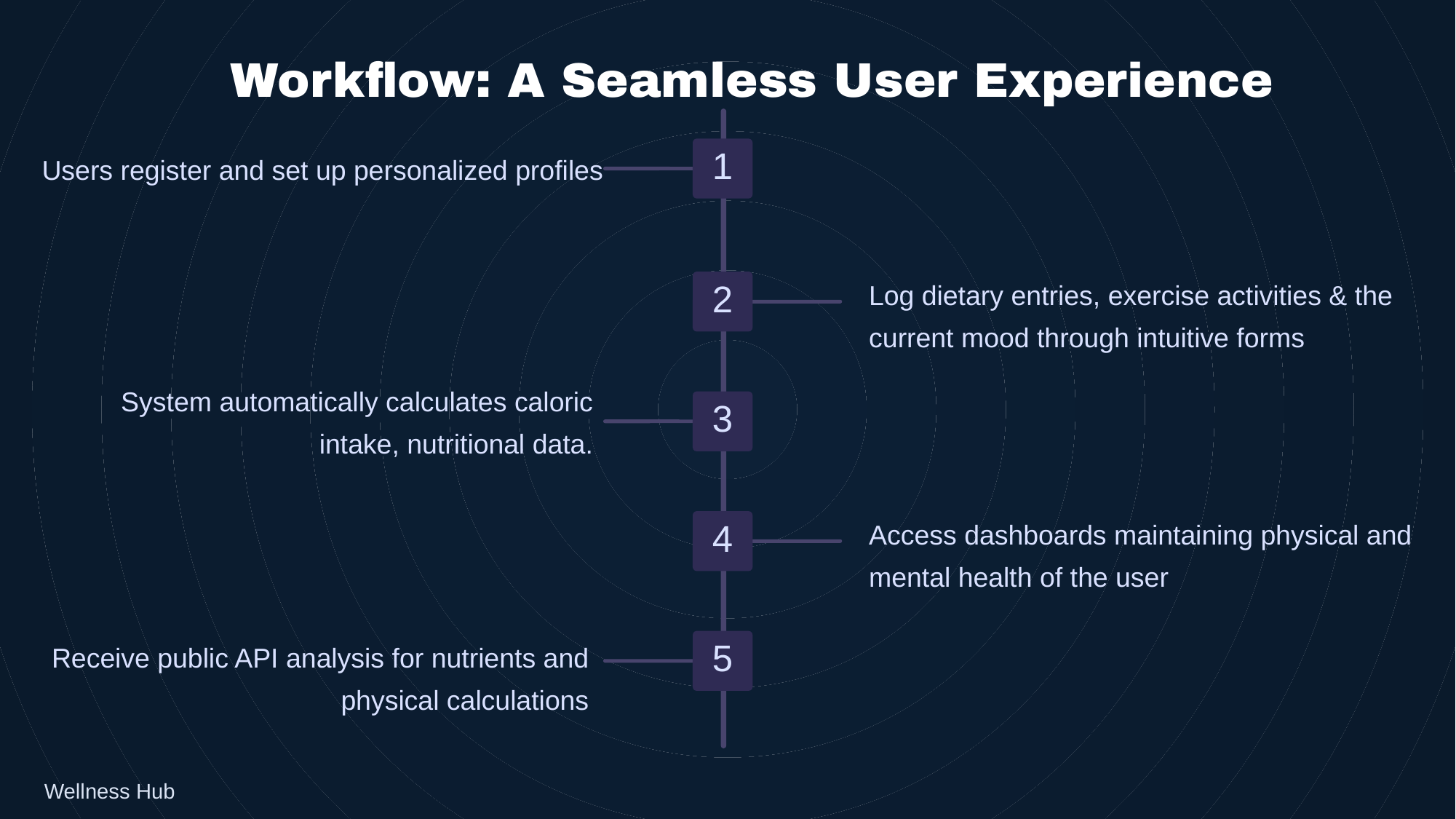

Workflow: A Seamless User Experience

Users register and set up personalized profiles
1

Log dietary entries, exercise activities & the current mood through intuitive forms

2

System automatically calculates caloric intake, nutritional data.

3

Access dashboards maintaining physical and mental health of the user

4

Receive public API analysis for nutrients and physical calculations

5

Wellness Hub